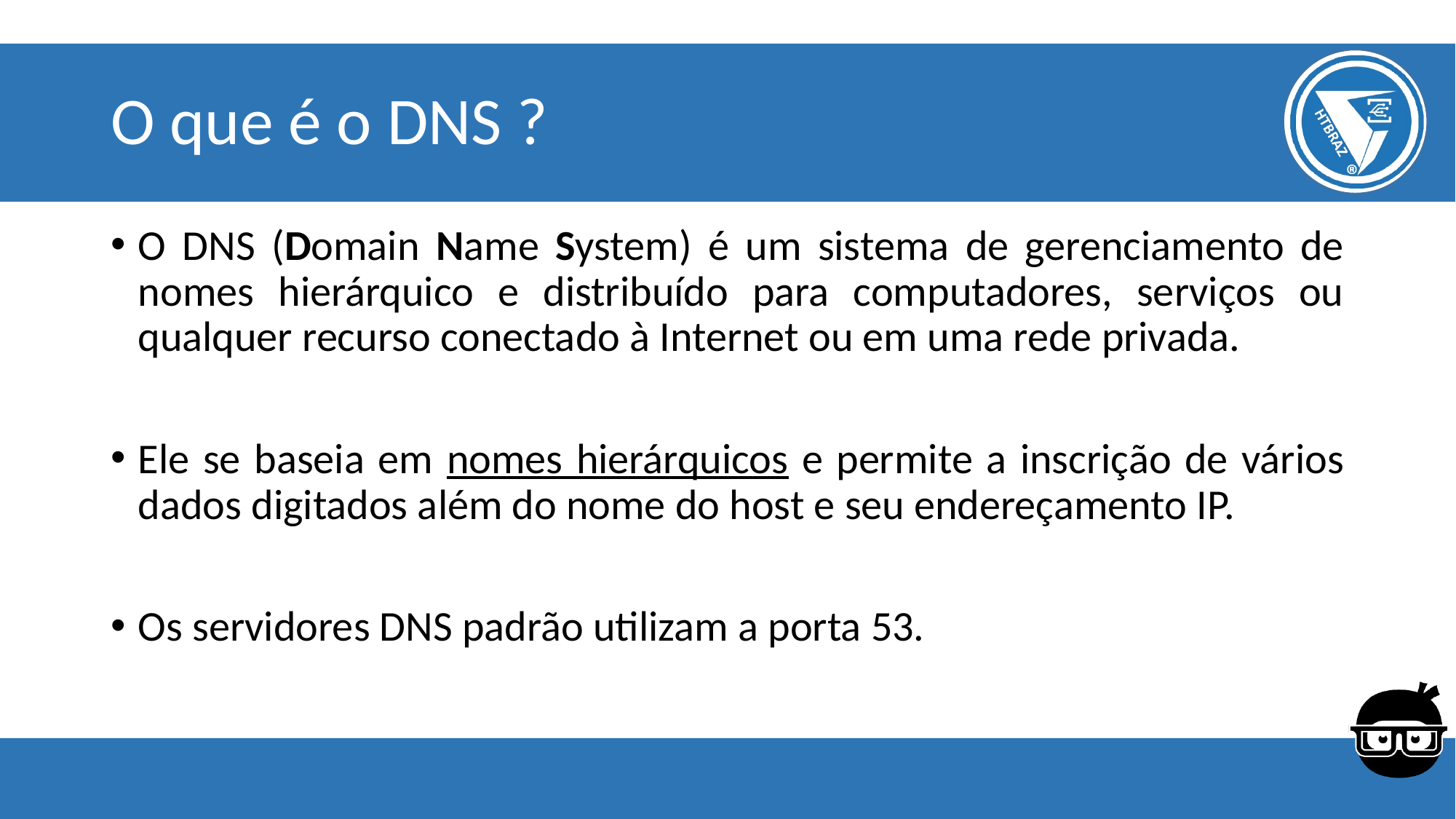

# O que é o DNS ?
O DNS (Domain Name System) é um sistema de gerenciamento de nomes hierárquico e distribuído para computadores, serviços ou qualquer recurso conectado à Internet ou em uma rede privada.

Ele se baseia em nomes hierárquicos e permite a inscrição de vários dados digitados além do nome do host e seu endereçamento IP.

Os servidores DNS padrão utilizam a porta 53.